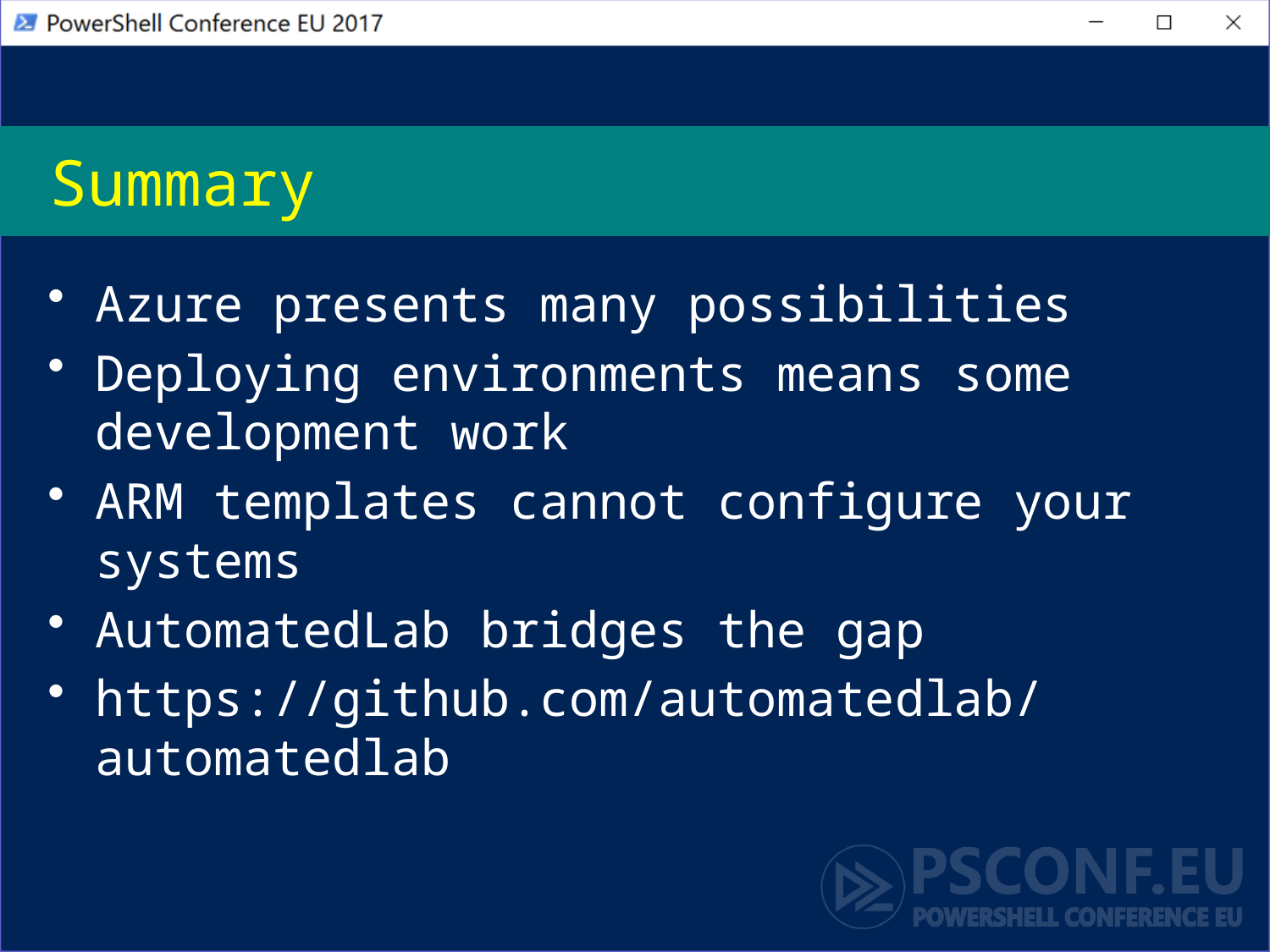

# Summary
Azure presents many possibilities
Deploying environments means some development work
ARM templates cannot configure your systems
AutomatedLab bridges the gap
https://github.com/automatedlab/automatedlab